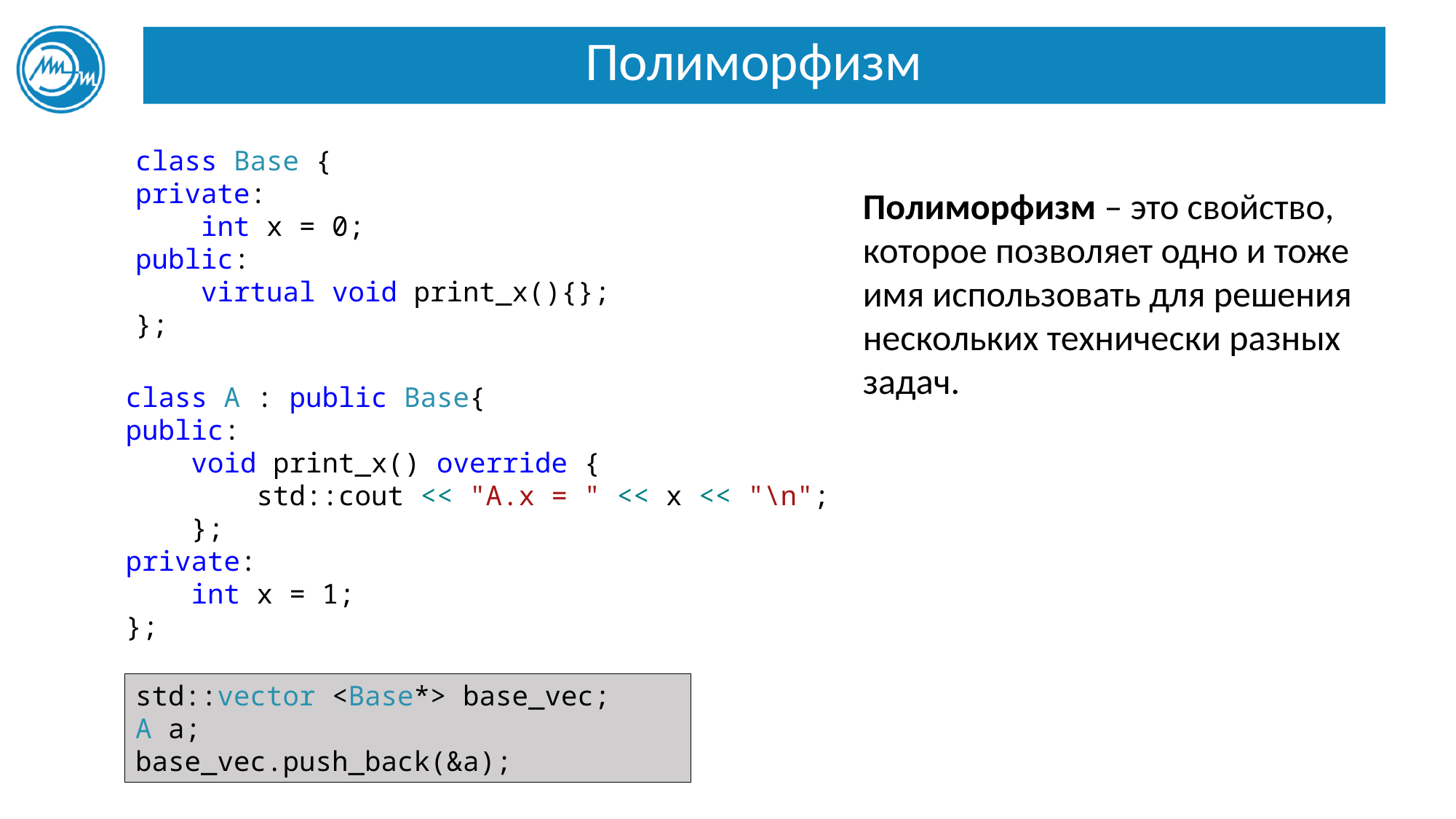

# Полиморфизм
class Base {
private:
    int x = 0;
public:
    virtual void print_x(){};
};
Полиморфизм – это свойство, которое позволяет одно и тоже имя использовать для решения нескольких технически разных задач.
class A : public Base{
public:
    void print_x() override {
        std::cout << "A.x = " << x << "\n";
    };
private:
    int x = 1;
};
std::vector <Base*> base_vec;
A a;
base_vec.push_back(&a);